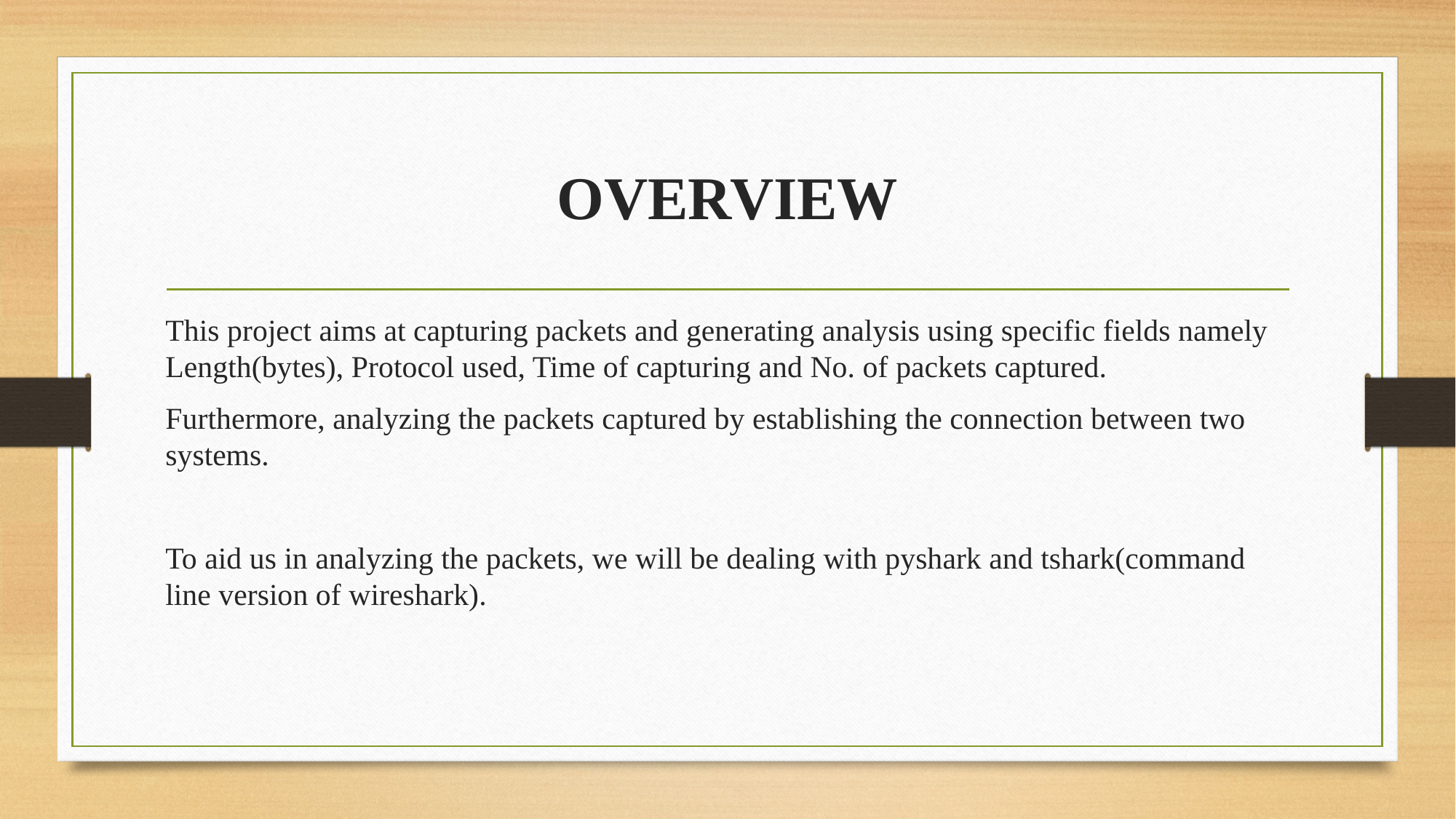

# OVERVIEW
This project aims at capturing packets and generating analysis using specific fields namely Length(bytes), Protocol used, Time of capturing and No. of packets captured.
Furthermore, analyzing the packets captured by establishing the connection between two systems.

To aid us in analyzing the packets, we will be dealing with pyshark and tshark(command line version of wireshark).